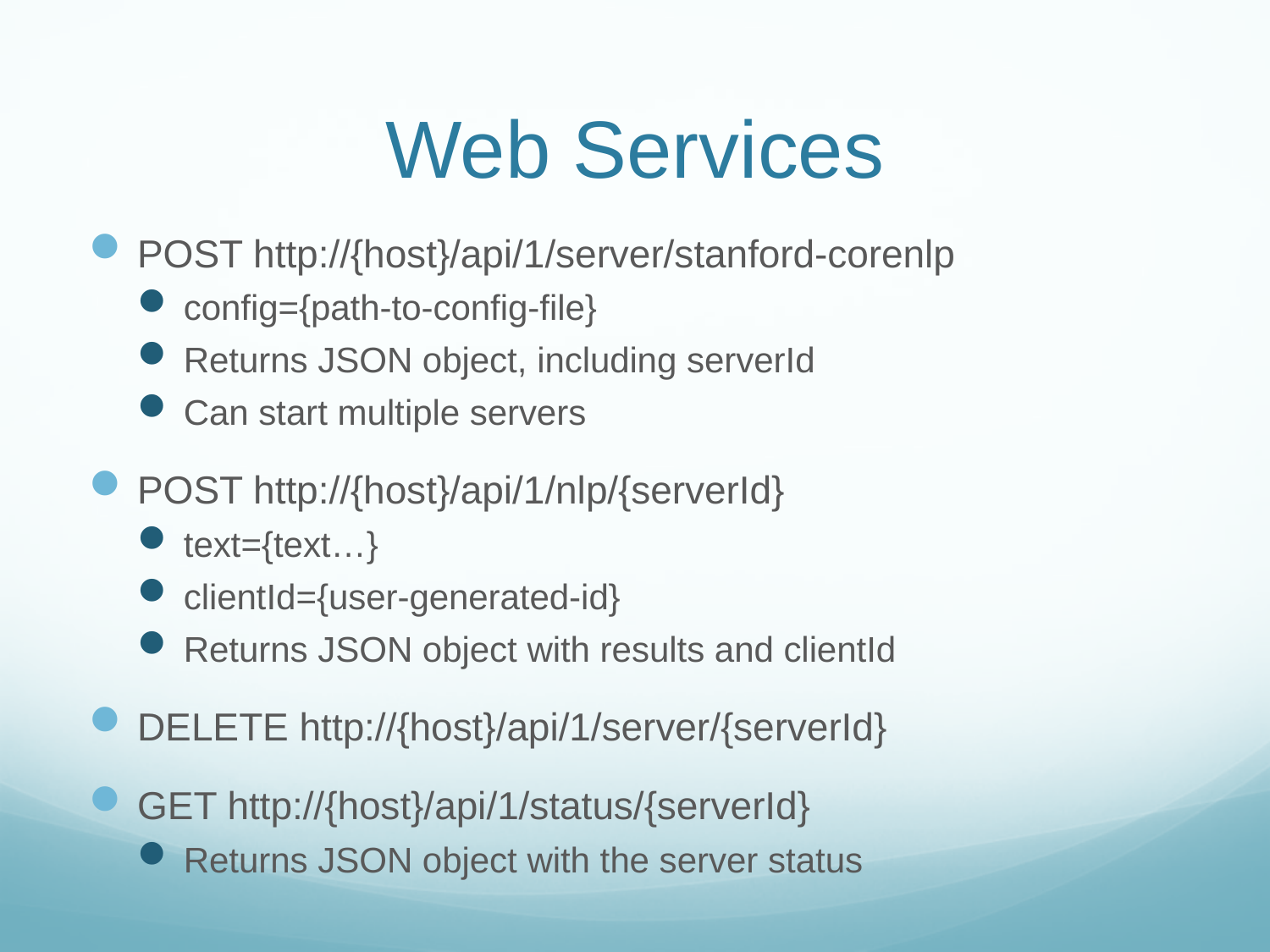

# Web Services
POST http://{host}/api/1/server/stanford-corenlp
config={path-to-config-file}
Returns JSON object, including serverId
Can start multiple servers
POST http://{host}/api/1/nlp/{serverId}
text={text…}
clientId={user-generated-id}
Returns JSON object with results and clientId
DELETE http://{host}/api/1/server/{serverId}
GET http://{host}/api/1/status/{serverId}
Returns JSON object with the server status